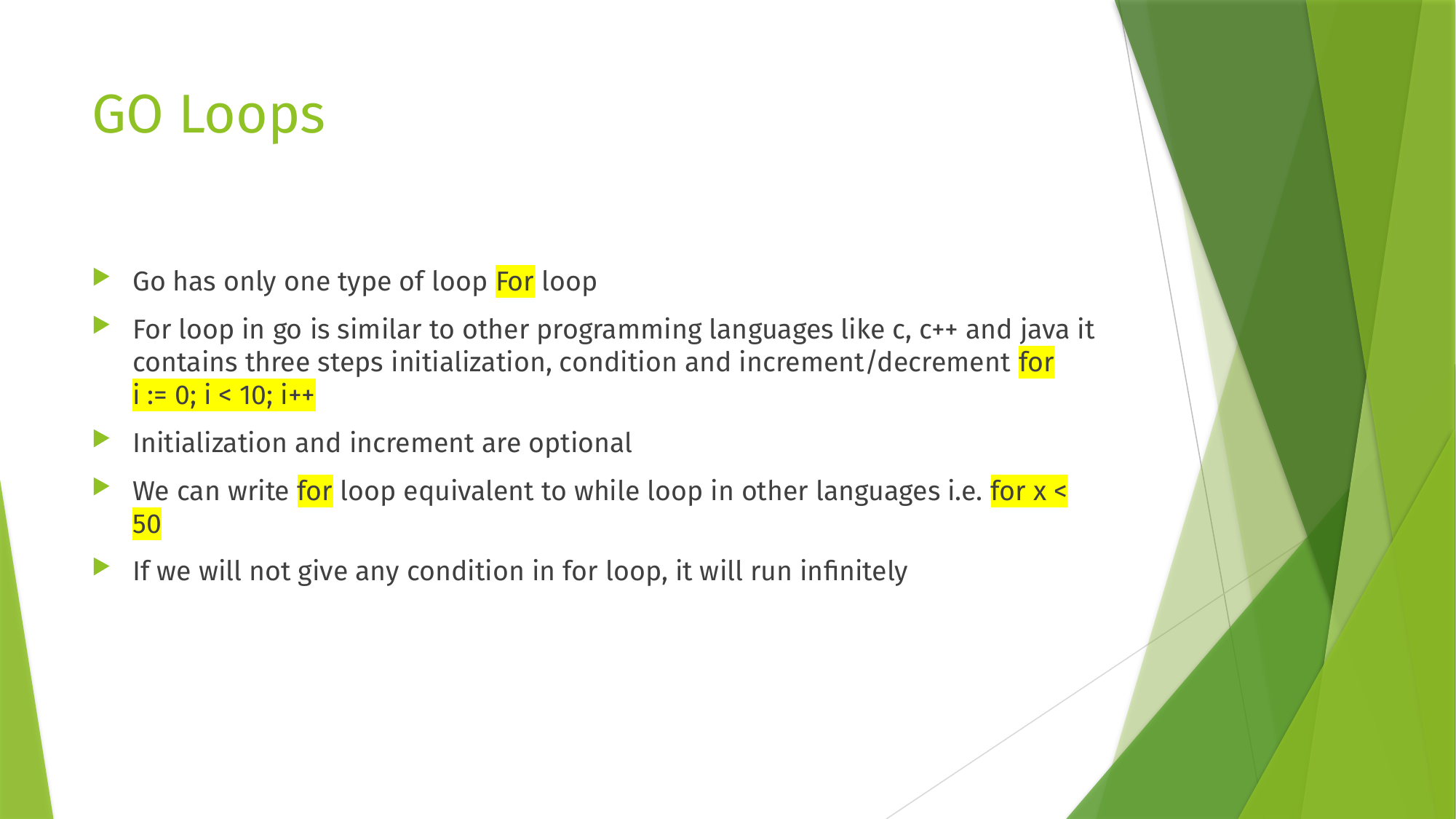

# GO Loops
Go has only one type of loop For loop
For loop in go is similar to other programming languages like c, c++ and java it contains three steps initialization, condition and increment/decrement for i := 0; i < 10; i++
Initialization and increment are optional
We can write for loop equivalent to while loop in other languages i.e. for x < 50
If we will not give any condition in for loop, it will run infinitely